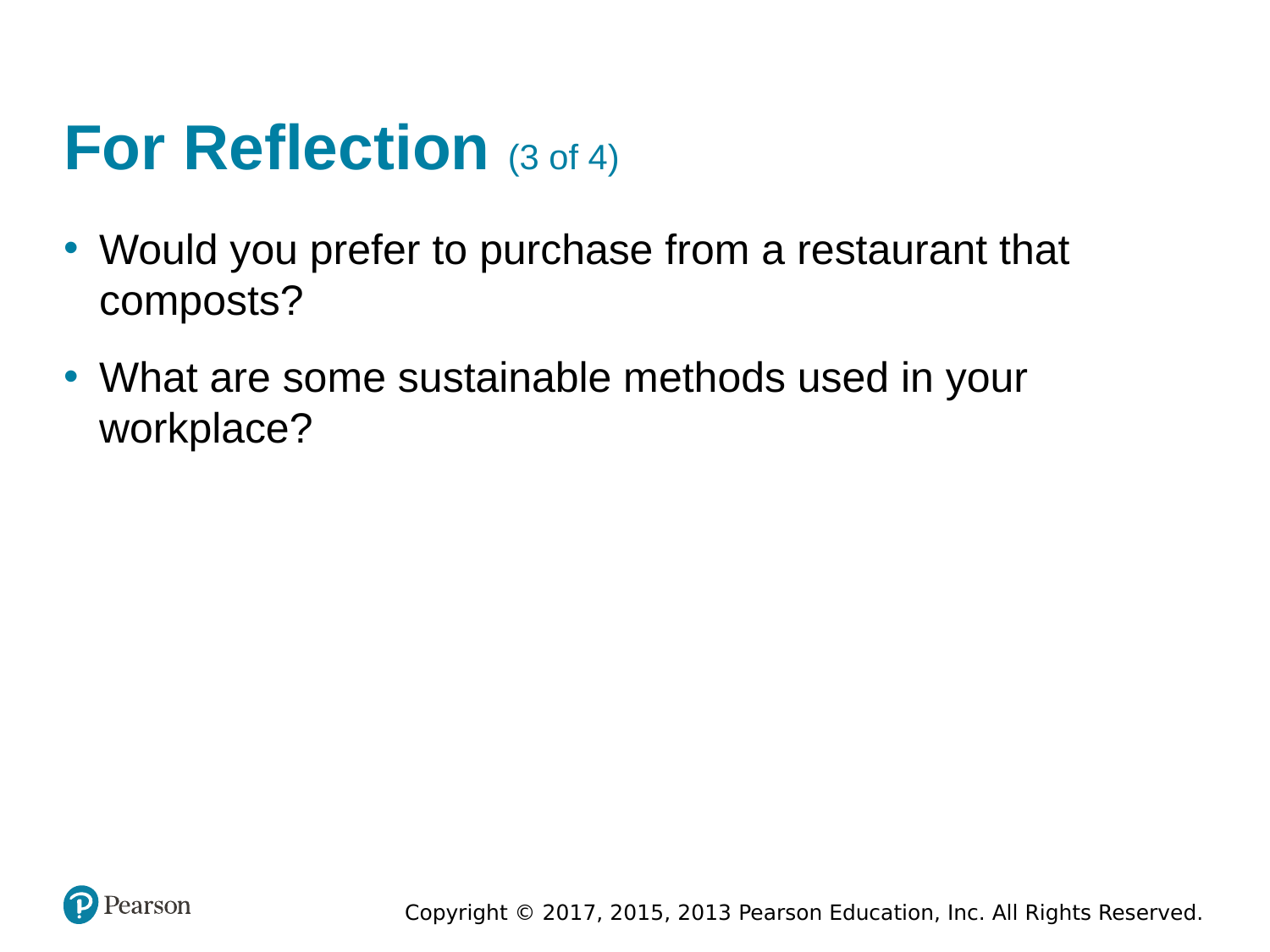

# For Reflection (3 of 4)
Would you prefer to purchase from a restaurant that composts?
What are some sustainable methods used in your workplace?